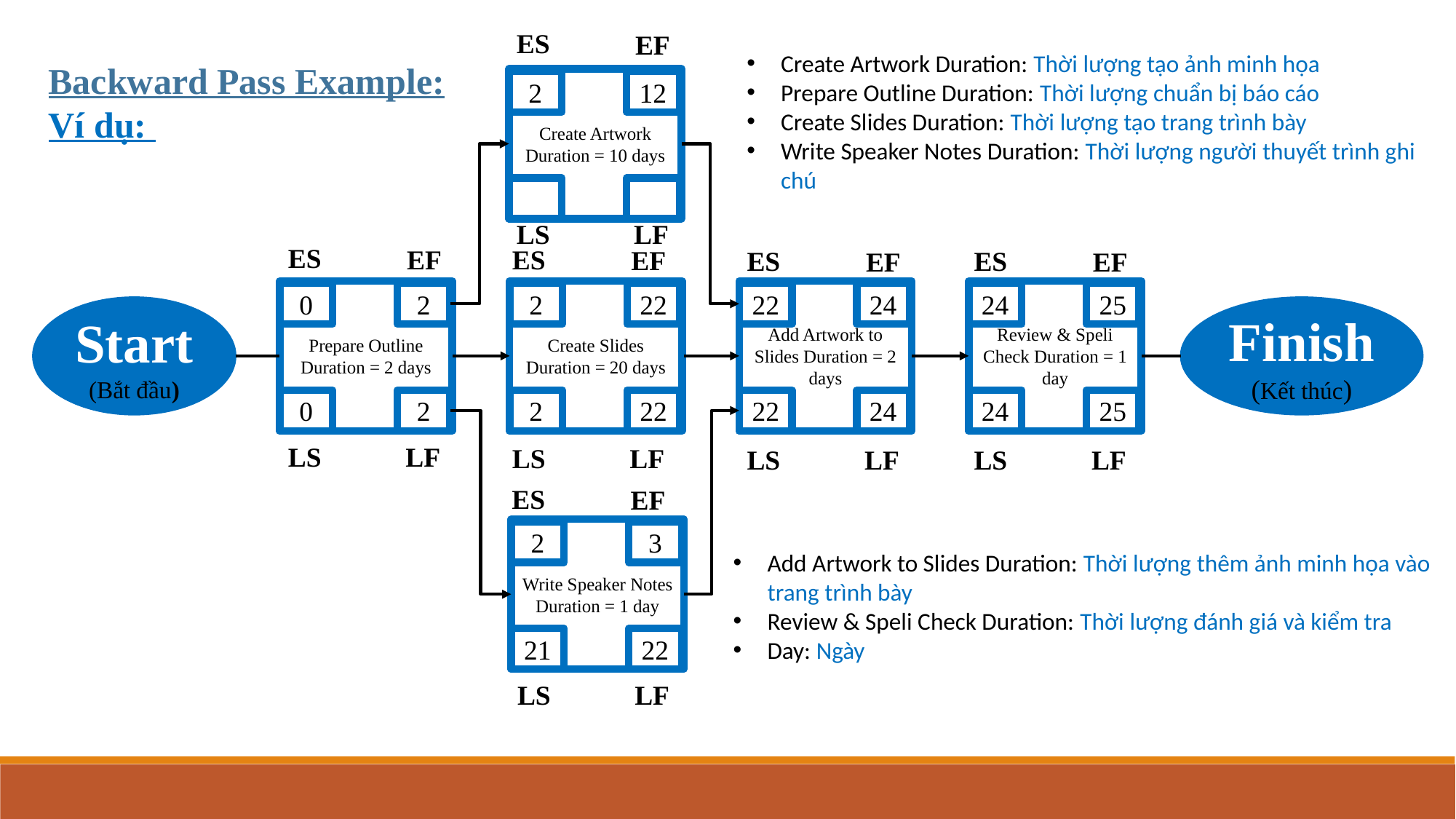

ES
EF
Create Artwork Duration: Thời lượng tạo ảnh minh họa
Prepare Outline Duration: Thời lượng chuẩn bị báo cáo
Create Slides Duration: Thời lượng tạo trang trình bày
Write Speaker Notes Duration: Thời lượng người thuyết trình ghi chú
Backward Pass Example:
Ví dụ:

Create Artwork Duration = 10 days
12
2

LS
LF
ES
EF
ES
EF
ES
ES
EF
EF
Review & Speli Check Duration = 1 day
Prepare Outline Duration = 2 days
Create Slides Duration = 20 days
Add Artwork to Slides Duration = 2 days
25
2
22
24
24
0
2
22
Start
(Bắt đầu)
Finish
(Kết thúc)
25
2
22
24
24
0
2
22
LS
LF
LS
LF
LS
LF
LS
LF
ES
EF
Write Speaker Notes Duration = 1 day
3
2
Add Artwork to Slides Duration: Thời lượng thêm ảnh minh họa vào trang trình bày
Review & Speli Check Duration: Thời lượng đánh giá và kiểm tra
Day: Ngày
22
21
LS
LF